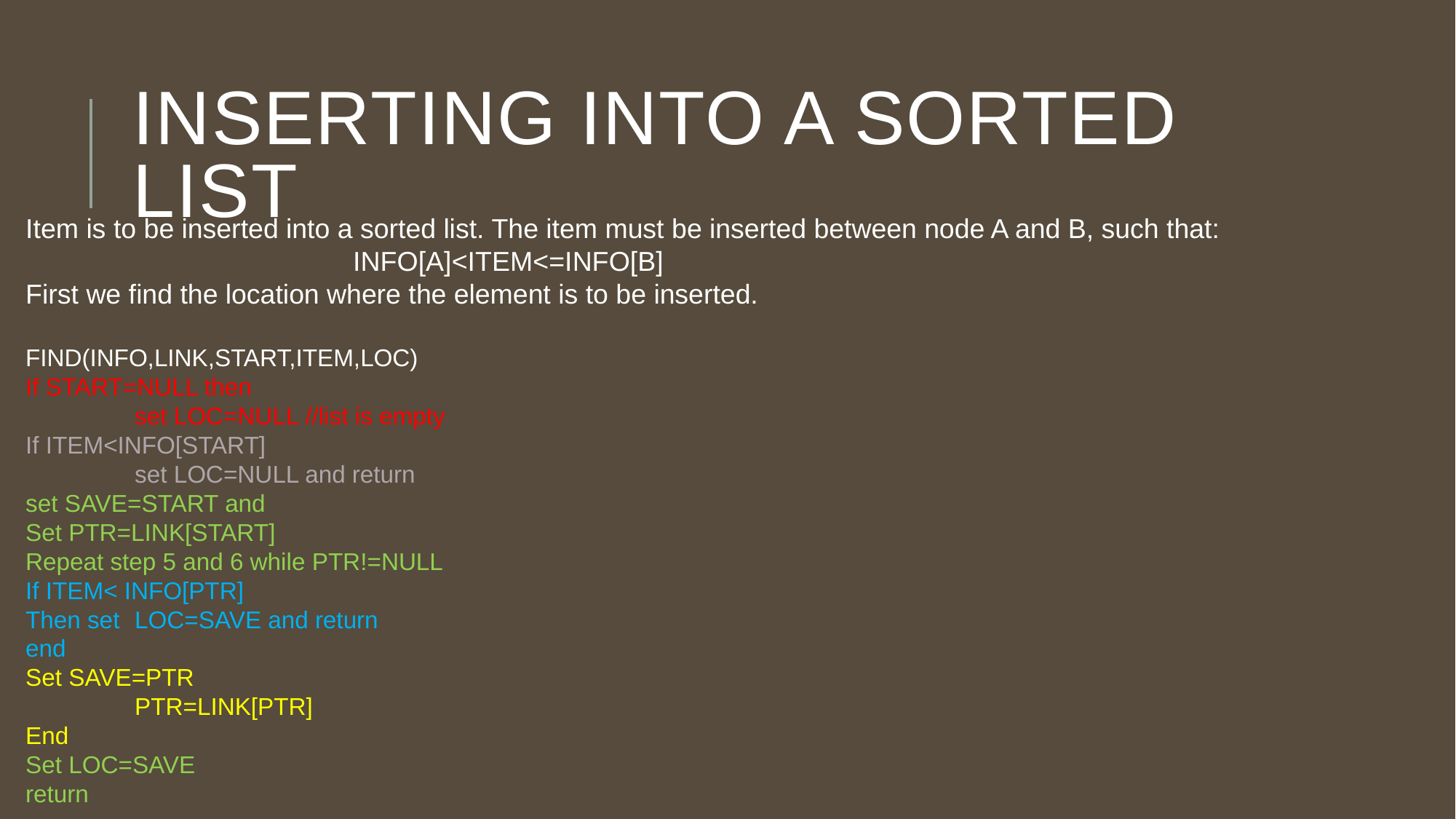

# INSERTING INTO A SORTED LIST
Item is to be inserted into a sorted list. The item must be inserted between node A and B, such that:
			INFO[A]<ITEM<=INFO[B]
First we find the location where the element is to be inserted.

FIND(INFO,LINK,START,ITEM,LOC)
If START=NULL then
	set LOC=NULL //list is empty
If ITEM<INFO[START]
	set LOC=NULL and return
set SAVE=START and
Set PTR=LINK[START]
Repeat step 5 and 6 while PTR!=NULL
If ITEM< INFO[PTR]
Then set	LOC=SAVE and return
end
Set SAVE=PTR
	PTR=LINK[PTR]
End
Set LOC=SAVE
return